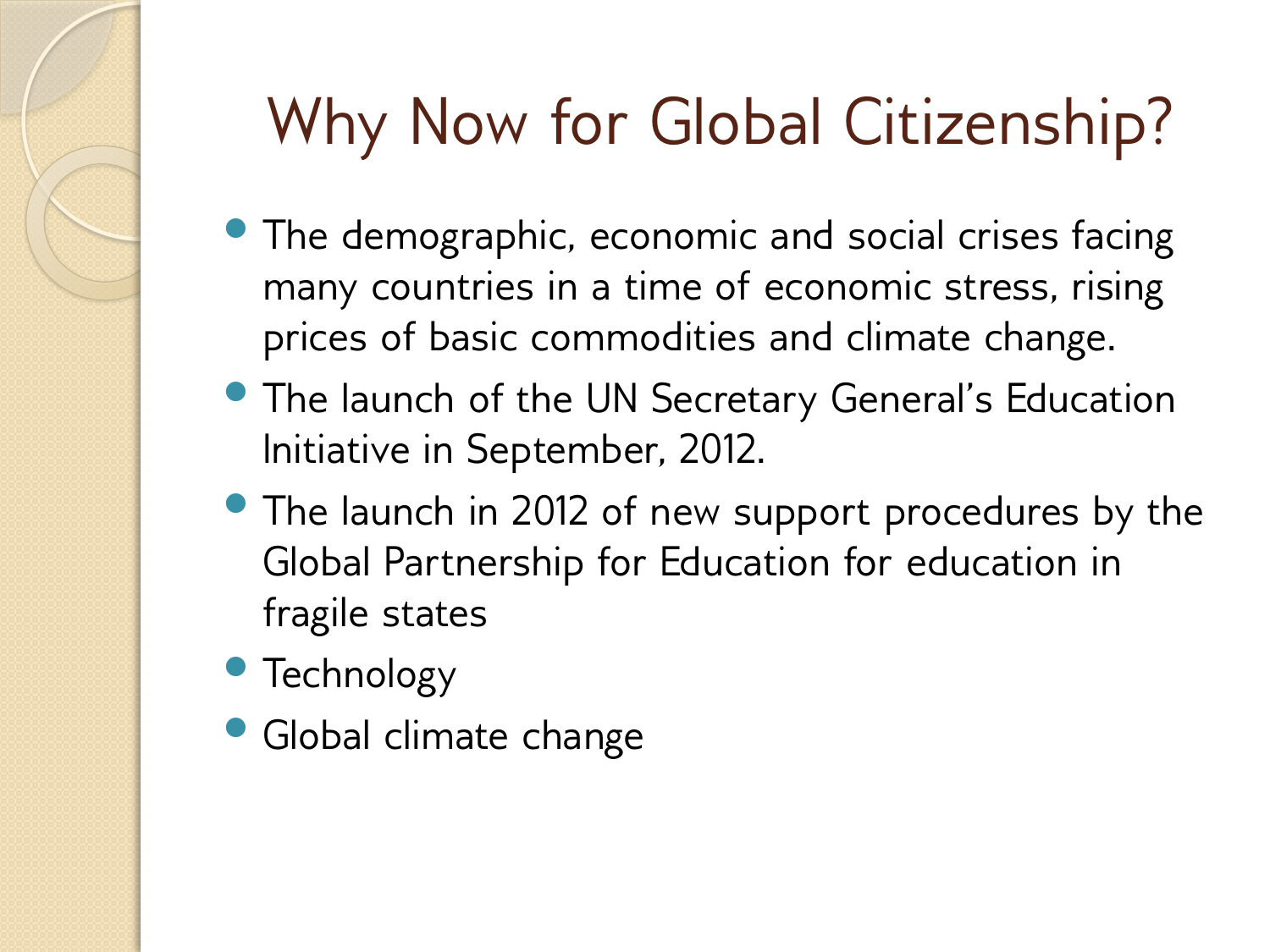

# Why Now for Global Citizenship?
The demographic, economic and social crises facing many countries in a time of economic stress, rising prices of basic commodities and climate change.
The launch of the UN Secretary General’s Education Initiative in September, 2012.
The launch in 2012 of new support procedures by the Global Partnership for Education for education in fragile states
Technology
Global climate change